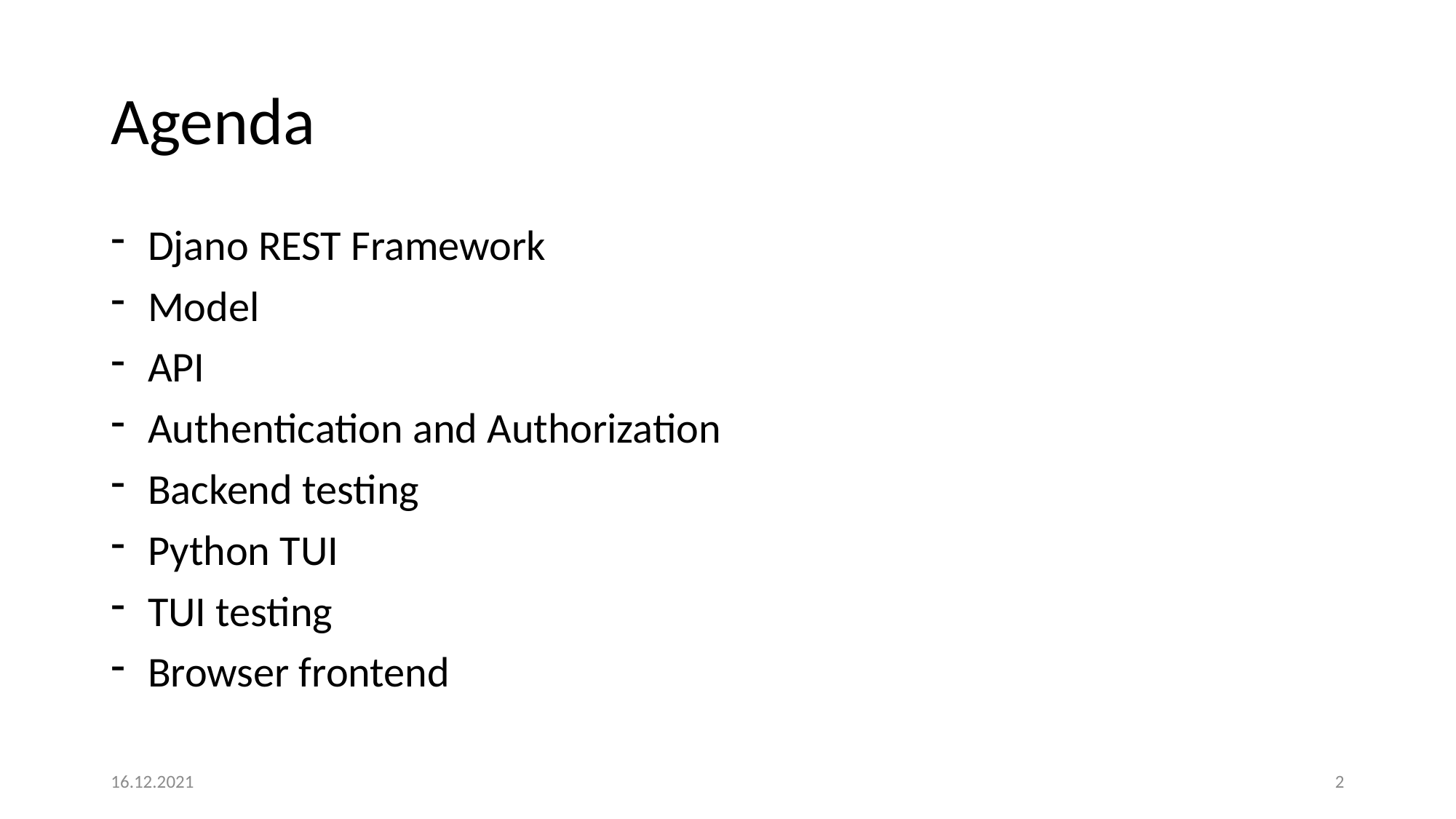

# Agenda
 Djano REST Framework
 Model
 API
 Authentication and Authorization
 Backend testing
 Python TUI
 TUI testing
 Browser frontend
16.12.2021
2